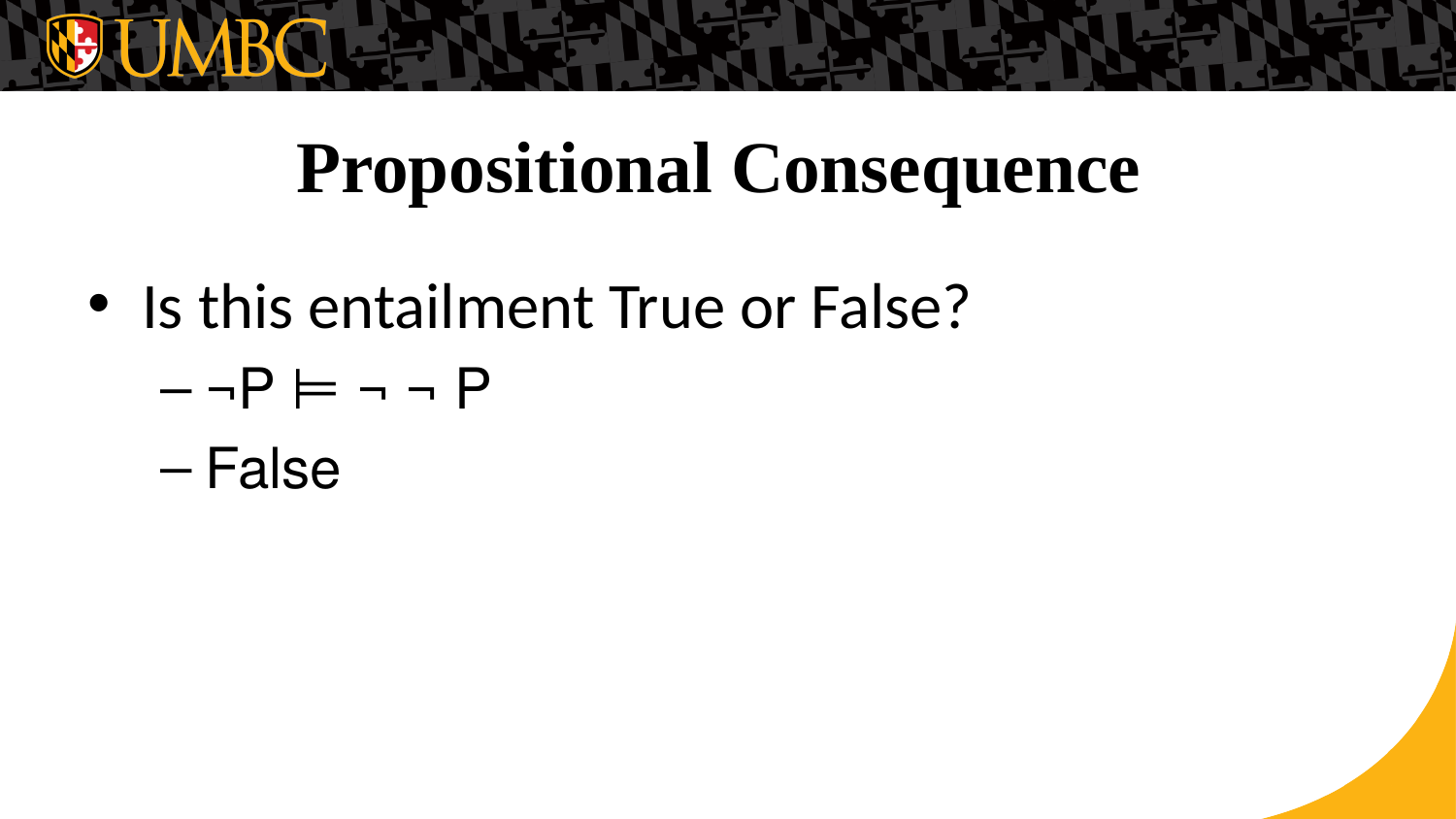

# Propositional Consequence
Is this entailment True or False?
¬P ⊨ ¬ ¬ P
False